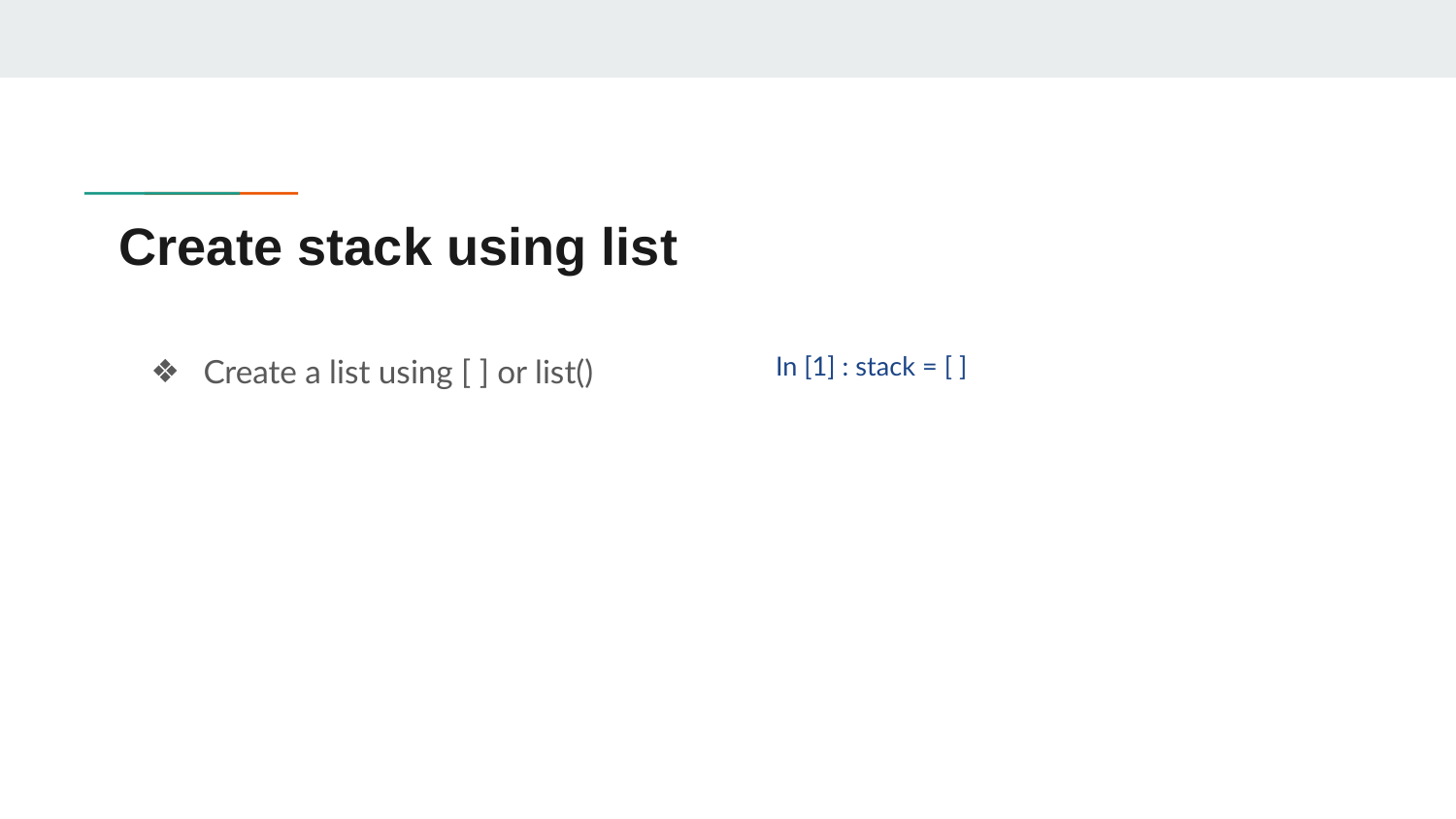

# Create stack using list

Create a list using [ ] or list()
In [1] : stack = [ ]